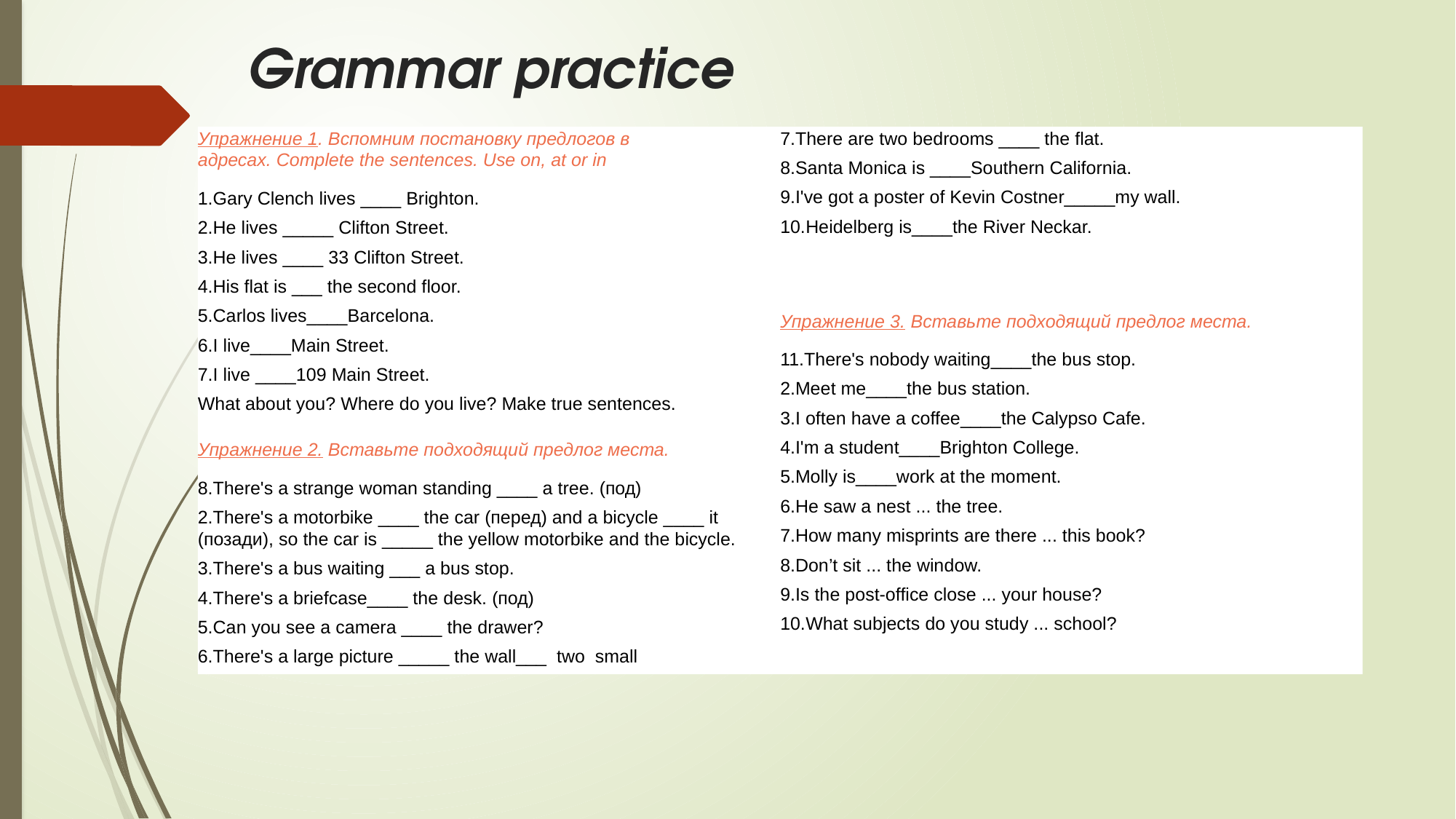

# Grammar practice
Упражнение 1. Вспомним постановку предлогов в адресах. Complete the sentences. Use on, at or in

Gary Clench lives ____ Brighton.
He lives _____ Clifton Street.
He lives ____ 33 Clifton Street.
His flat is ___ the second floor.
Carlos lives____Barcelona.
I live____Main Street.
I live ____109 Main Street.
What about you? Where do you live? Make true sentences.

Упражнение 2. Вставьте подходящий предлог места.

There's a strange woman standing ____ a tree. (под)
There's a motorbike ____ the car (перед) and a bicycle ____ it (позади), so the car is _____ the yellow motorbike and the bicycle.
There's a bus waiting ___ a bus stop.
There's a briefcase____ the desk. (под)
Can you see a camera ____ the drawer?
There's a large picture _____ the wall___  two  small
There are two bedrooms ____ the flat.
Santa Monica is ____Southern California.
I've got a poster of Kevin Costner_____my wall.
Heidelberg is____the River Neckar.

Упражнение 3. Вставьте подходящий предлог места.

There's nobody waiting____the bus stop.
Meet me____the bus station.
I often have a coffee____the Calypso Cafe.
I'm a student____Brighton College.
Molly is____work at the moment.
He saw a nest ... the tree.
How many misprints are there ... this book?
Don’t sit ... the window.
Is the post-office close ... your house?
What subjects do you study ... school?